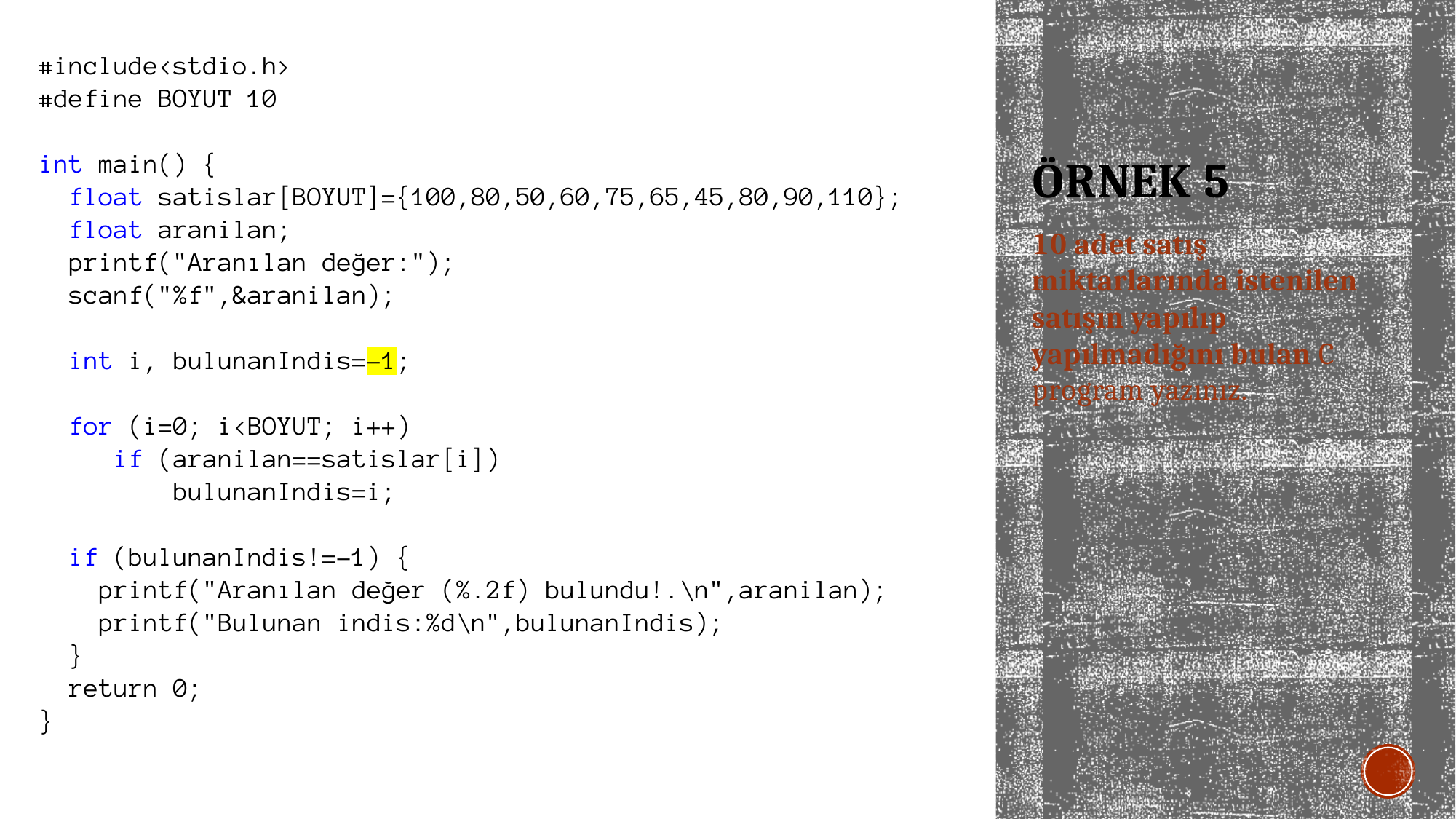

#include<stdio.h>
#define BOYUT 10

int main() {
  float satislar[BOYUT]={100,80,50,60,75,65,45,80,90,110};
  float aranilan;
  printf("Aranılan değer:");
  scanf("%f",&aranilan);

  int i, bulunanIndis=-1;

  for (i=0; i<BOYUT; i++)
     if (aranilan==satislar[i])
         bulunanIndis=i;

  if (bulunanIndis!=-1) {
    printf("Aranılan değer (%.2f) bulundu!.\n",aranilan);
    printf("Bulunan indis:%d\n",bulunanIndis);
  }
  return 0;
}
# ÖRNEK 5
10 adet satış miktarlarında istenilen satışın yapılıp yapılmadığını bulan C program yazınız.